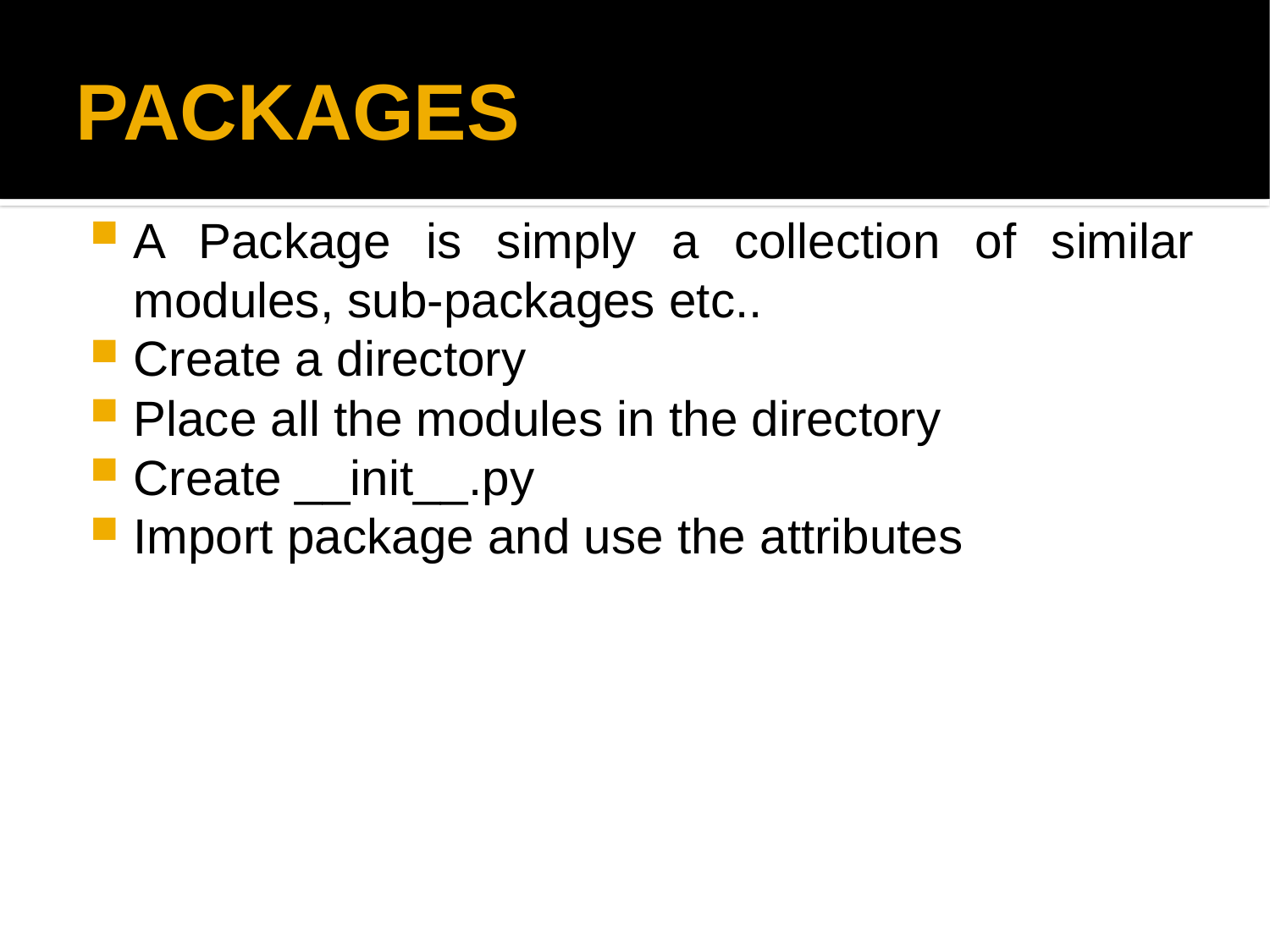

PACKAGES
A Package is simply a collection of similar modules, sub-packages etc..
Create a directory
Place all the modules in the directory
Create __init__.py
Import package and use the attributes